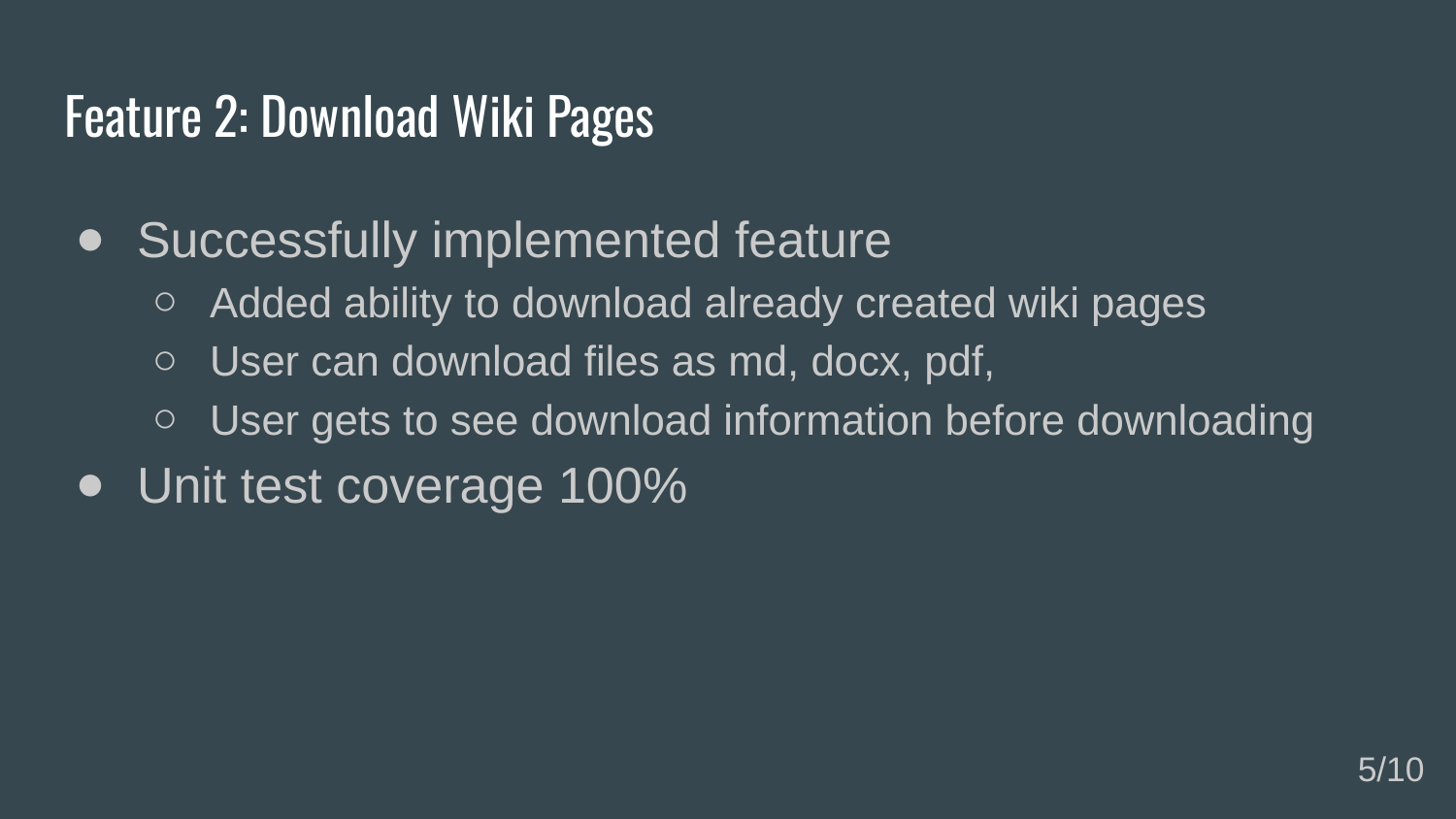

# Feature 2: Download Wiki Pages
Successfully implemented feature
Added ability to download already created wiki pages
User can download files as md, docx, pdf,
User gets to see download information before downloading
Unit test coverage 100%

5/10